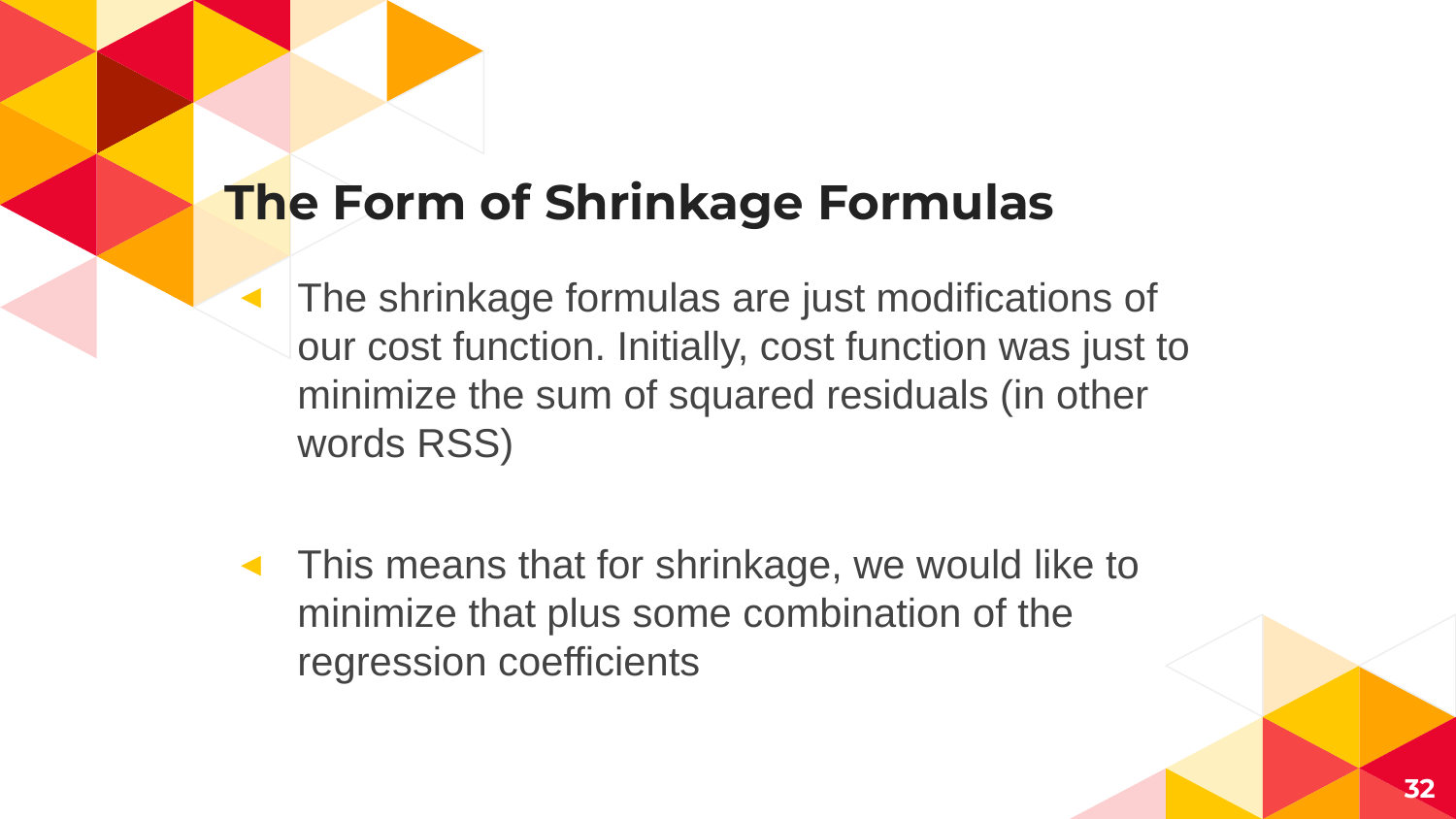

# The Form of Shrinkage Formulas
The shrinkage formulas are just modifications of our cost function. Initially, cost function was just to minimize the sum of squared residuals (in other words RSS)

This means that for shrinkage, we would like to minimize that plus some combination of the regression coefficients
32